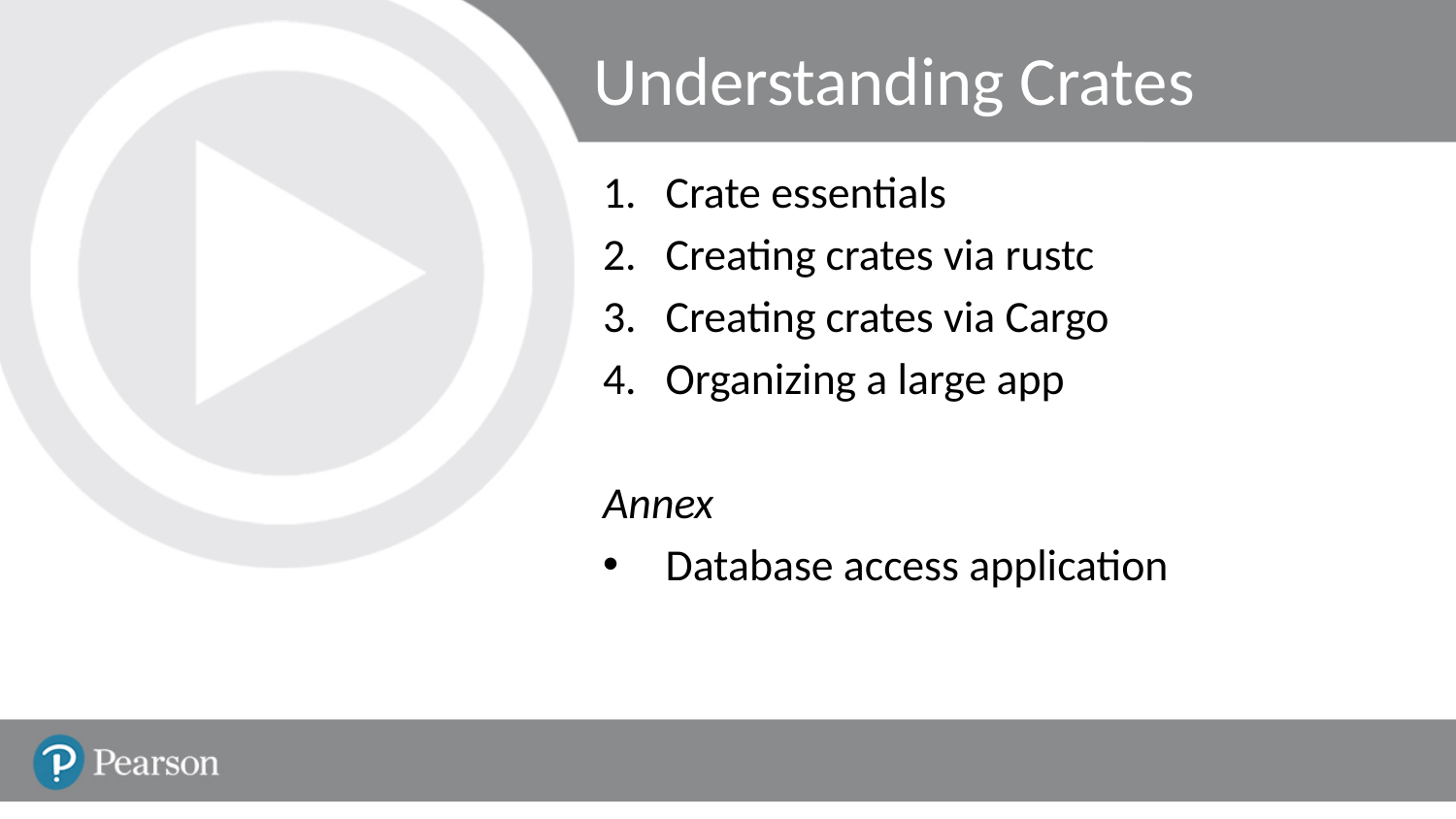

# Understanding Crates
Crate essentials
Creating crates via rustc
Creating crates via Cargo
Organizing a large app

Annex
Database access application